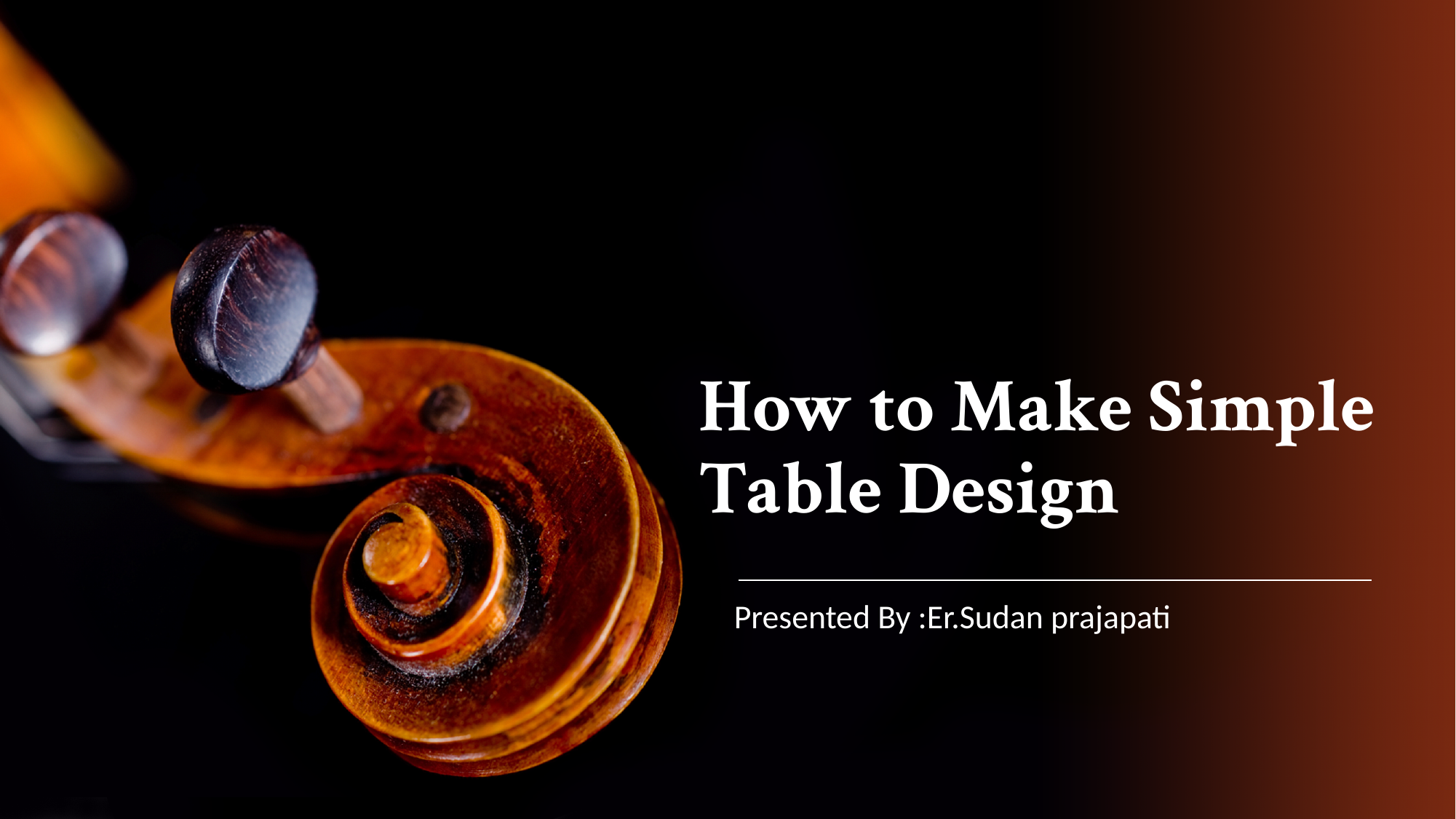

# How to Make Simple Table Design
Presented By :Er.Sudan prajapati